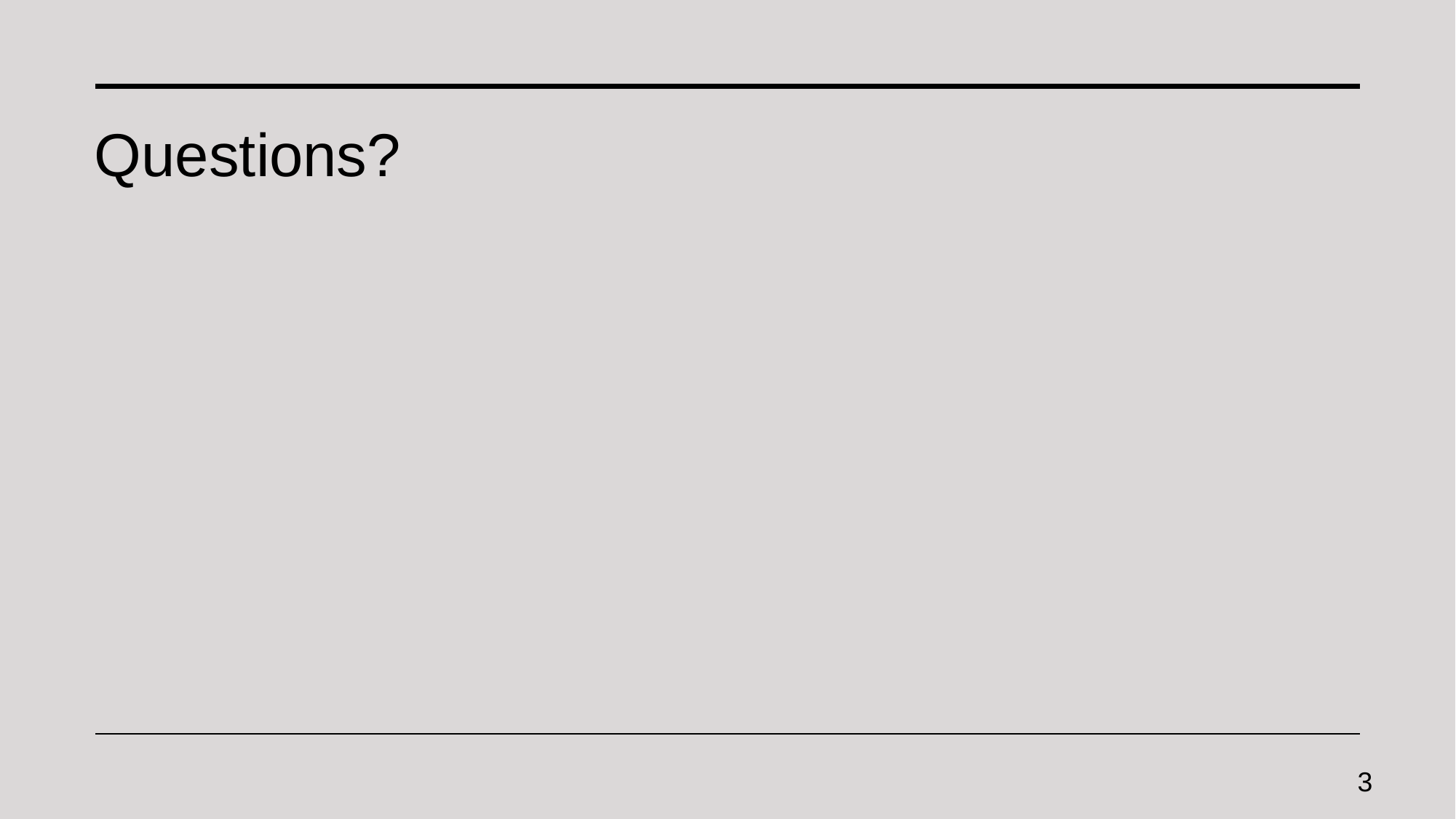

# Questions?

Sample Footer Text
12/12/2023
13